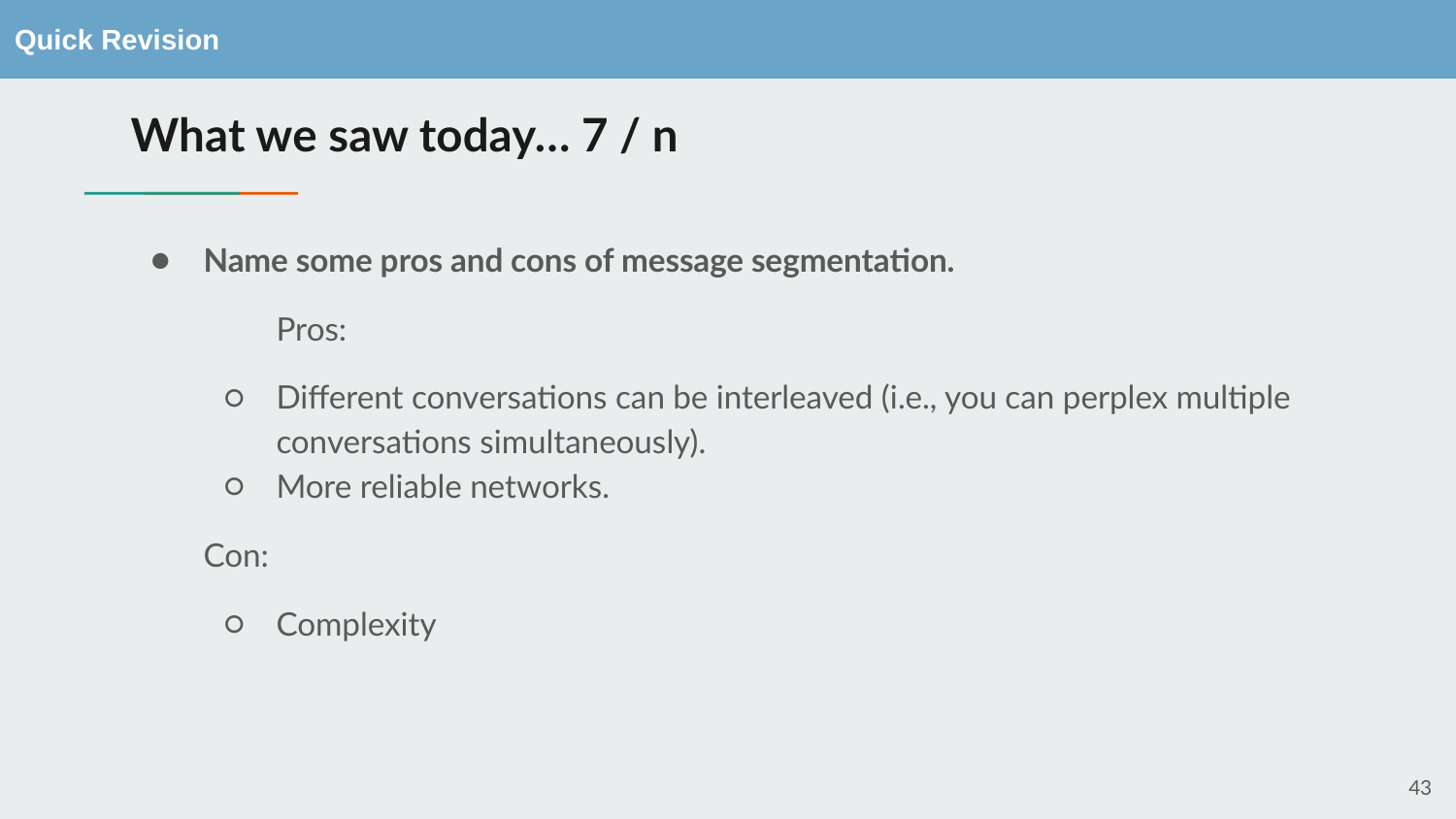

# What we saw today… 7 / n
Name some pros and cons of message segmentation.
	Pros:
Different conversations can be interleaved (i.e., you can perplex multiple conversations simultaneously).
More reliable networks.
Con:
Complexity

43